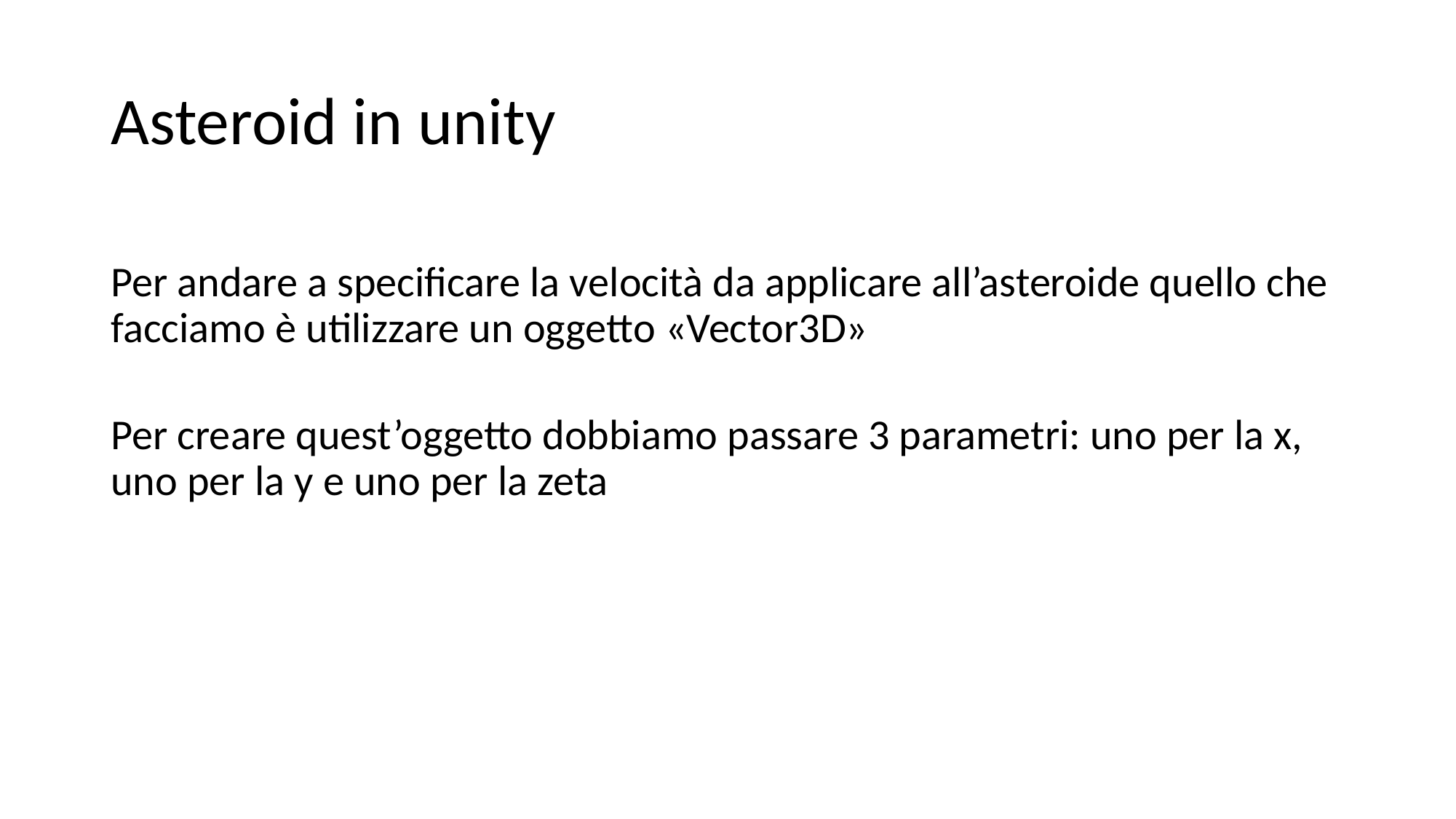

# Asteroid in unity

Per andare a specificare la velocità da applicare all’asteroide quello che facciamo è utilizzare un oggetto «Vector3D»
Per creare quest’oggetto dobbiamo passare 3 parametri: uno per la x, uno per la y e uno per la zeta